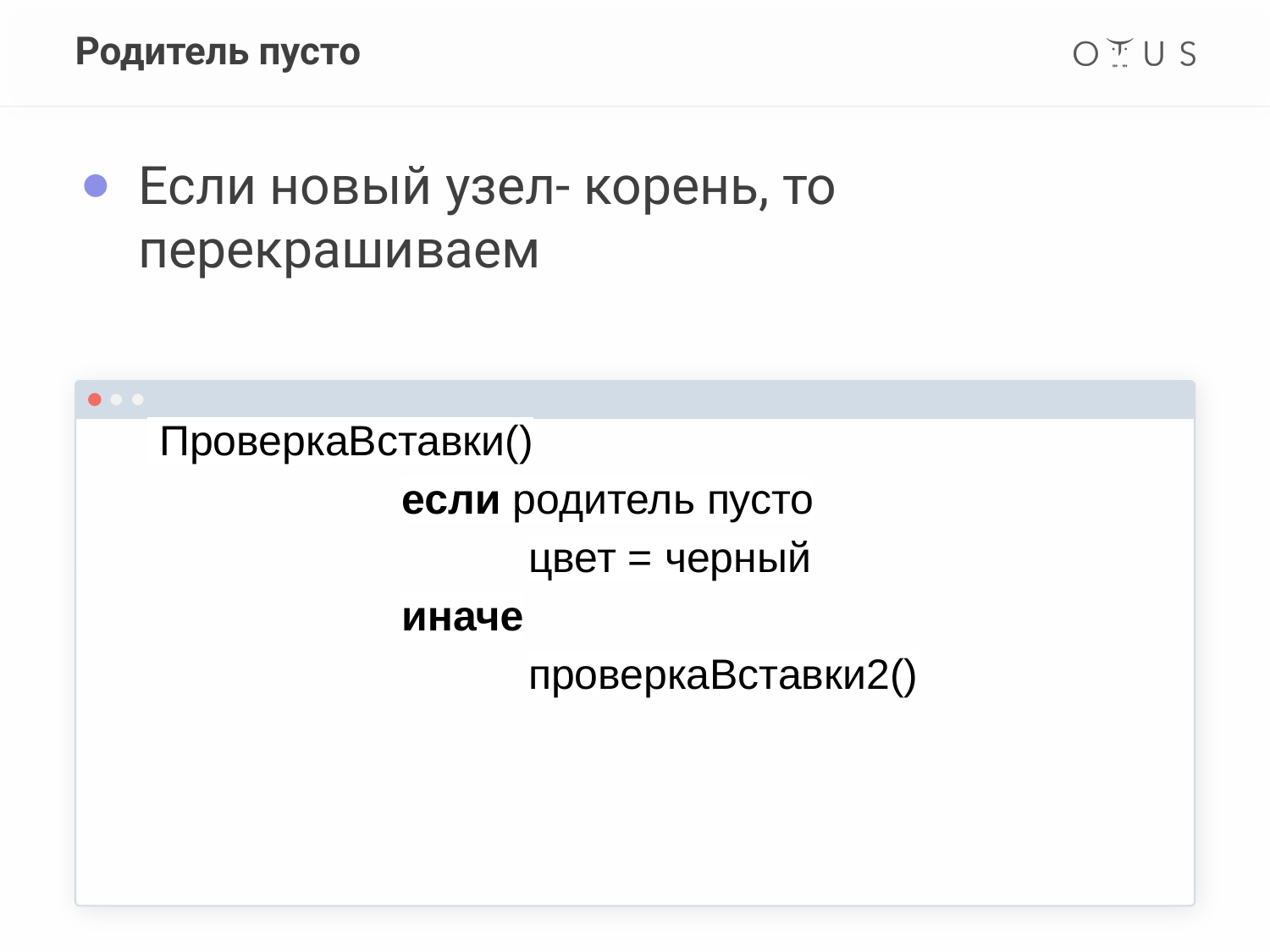

# Родитель пусто
Если новый узел- корень, то перекрашиваем

 ПроверкаВставки()
		если родитель пусто
			цвет = черный
		иначе
			проверкаВставки2()